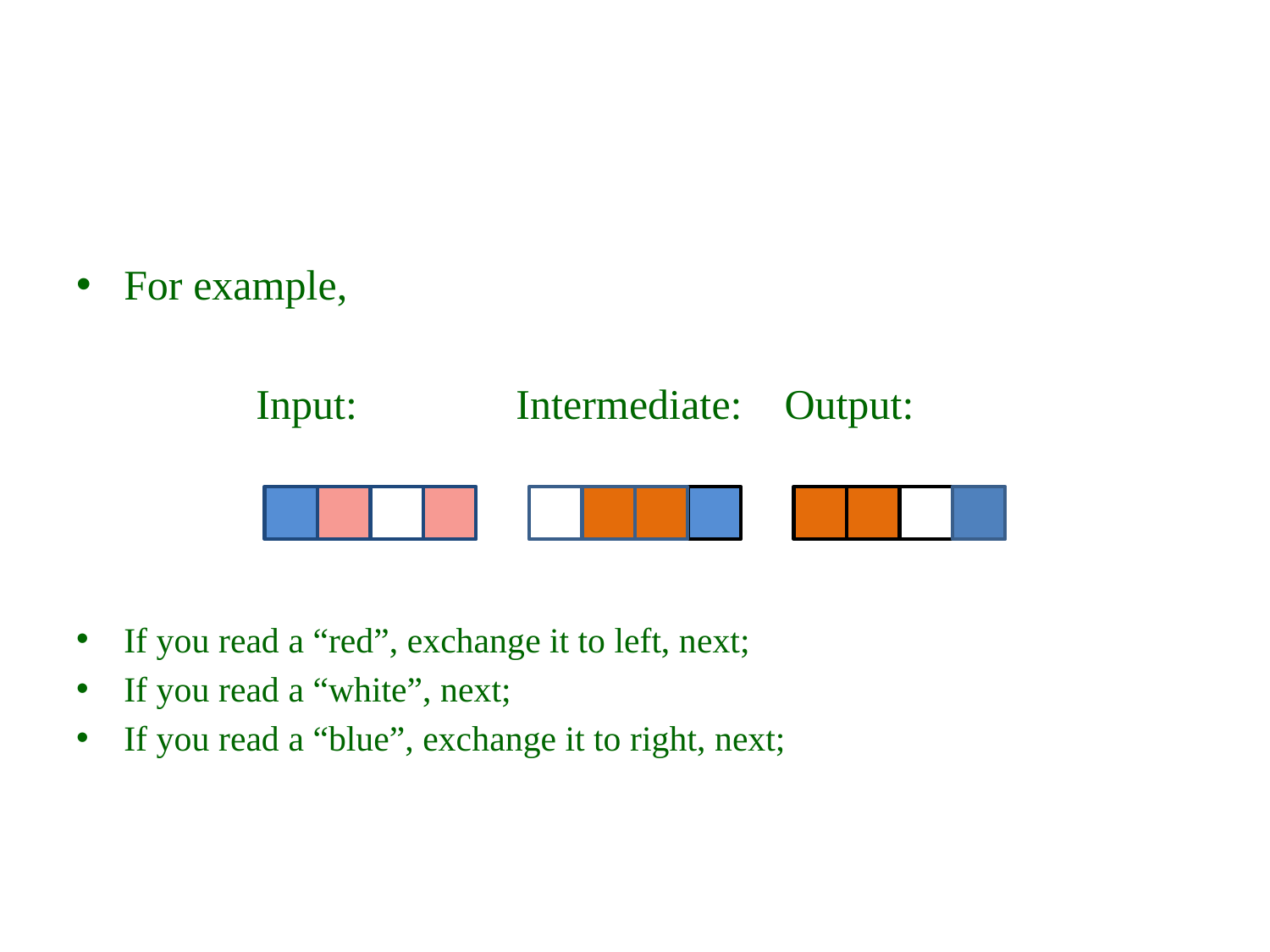

For example,

                 Input:               Intermediate:    Output:

If you read a “red”, exchange it to left, next;
If you read a “white”, next;
If you read a “blue”, exchange it to right, next;